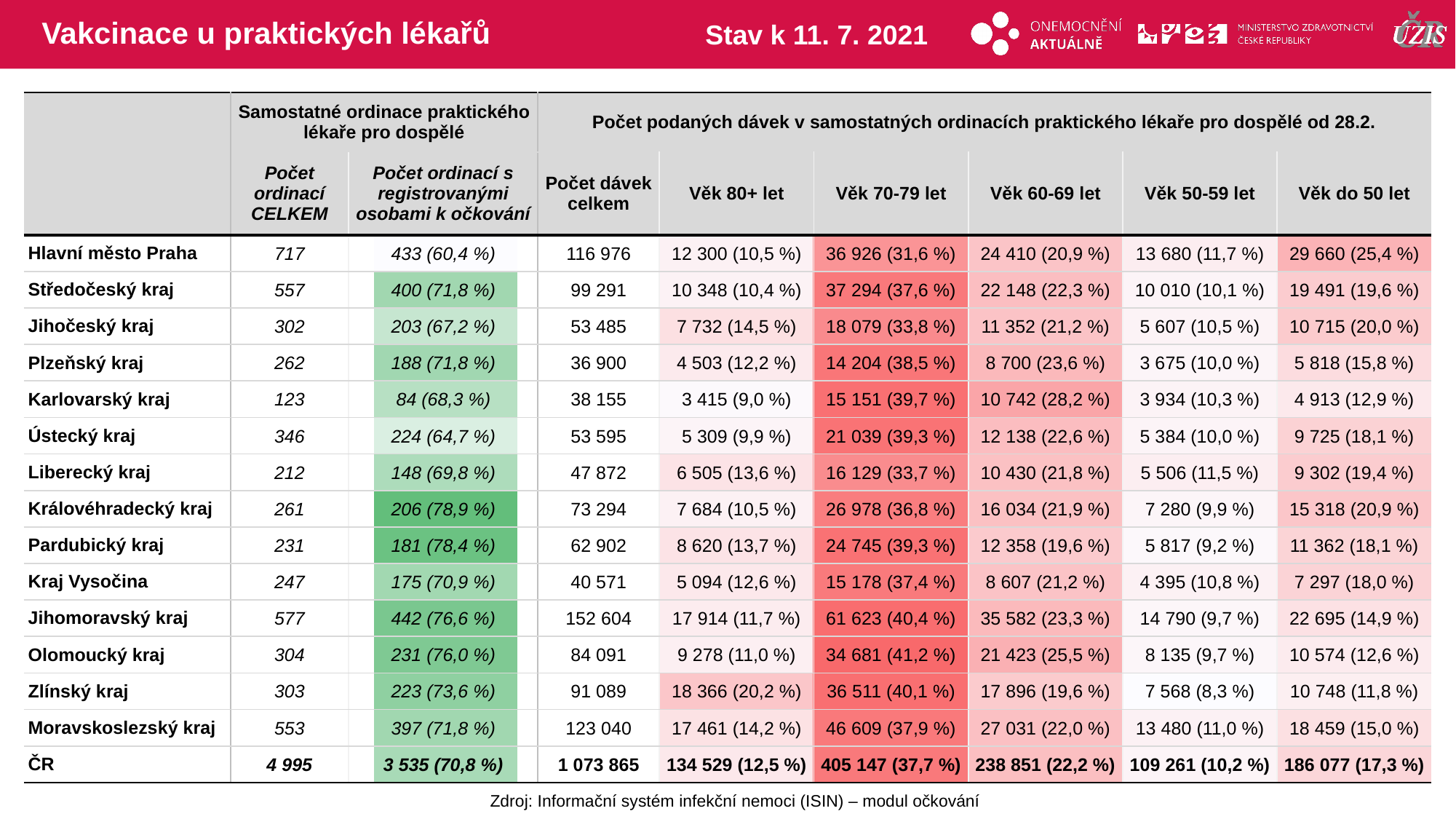

# Vakcinace u praktických lékařů
Stav k 11. 7. 2021
|  | Samostatné ordinace praktického lékaře pro dospělé |  | Počet podaných dávek v samostatných ordinacích praktického lékaře pro dospělé od 28.2. |  |  |  |  |  |
| --- | --- | --- | --- | --- | --- | --- | --- | --- |
|  | Počet ordinací CELKEM | Počet ordinací s registrovanými osobami k očkování | Počet dávek celkem | Věk 80+ let | Věk 70-79 let | Věk 60-69 let | Věk 50-59 let | Věk do 50 let |
| Hlavní město Praha | 717 | 433 (60,4 %) | 116 976 | 12 300 (10,5 %) | 36 926 (31,6 %) | 24 410 (20,9 %) | 13 680 (11,7 %) | 29 660 (25,4 %) |
| Středočeský kraj | 557 | 400 (71,8 %) | 99 291 | 10 348 (10,4 %) | 37 294 (37,6 %) | 22 148 (22,3 %) | 10 010 (10,1 %) | 19 491 (19,6 %) |
| Jihočeský kraj | 302 | 203 (67,2 %) | 53 485 | 7 732 (14,5 %) | 18 079 (33,8 %) | 11 352 (21,2 %) | 5 607 (10,5 %) | 10 715 (20,0 %) |
| Plzeňský kraj | 262 | 188 (71,8 %) | 36 900 | 4 503 (12,2 %) | 14 204 (38,5 %) | 8 700 (23,6 %) | 3 675 (10,0 %) | 5 818 (15,8 %) |
| Karlovarský kraj | 123 | 84 (68,3 %) | 38 155 | 3 415 (9,0 %) | 15 151 (39,7 %) | 10 742 (28,2 %) | 3 934 (10,3 %) | 4 913 (12,9 %) |
| Ústecký kraj | 346 | 224 (64,7 %) | 53 595 | 5 309 (9,9 %) | 21 039 (39,3 %) | 12 138 (22,6 %) | 5 384 (10,0 %) | 9 725 (18,1 %) |
| Liberecký kraj | 212 | 148 (69,8 %) | 47 872 | 6 505 (13,6 %) | 16 129 (33,7 %) | 10 430 (21,8 %) | 5 506 (11,5 %) | 9 302 (19,4 %) |
| Královéhradecký kraj | 261 | 206 (78,9 %) | 73 294 | 7 684 (10,5 %) | 26 978 (36,8 %) | 16 034 (21,9 %) | 7 280 (9,9 %) | 15 318 (20,9 %) |
| Pardubický kraj | 231 | 181 (78,4 %) | 62 902 | 8 620 (13,7 %) | 24 745 (39,3 %) | 12 358 (19,6 %) | 5 817 (9,2 %) | 11 362 (18,1 %) |
| Kraj Vysočina | 247 | 175 (70,9 %) | 40 571 | 5 094 (12,6 %) | 15 178 (37,4 %) | 8 607 (21,2 %) | 4 395 (10,8 %) | 7 297 (18,0 %) |
| Jihomoravský kraj | 577 | 442 (76,6 %) | 152 604 | 17 914 (11,7 %) | 61 623 (40,4 %) | 35 582 (23,3 %) | 14 790 (9,7 %) | 22 695 (14,9 %) |
| Olomoucký kraj | 304 | 231 (76,0 %) | 84 091 | 9 278 (11,0 %) | 34 681 (41,2 %) | 21 423 (25,5 %) | 8 135 (9,7 %) | 10 574 (12,6 %) |
| Zlínský kraj | 303 | 223 (73,6 %) | 91 089 | 18 366 (20,2 %) | 36 511 (40,1 %) | 17 896 (19,6 %) | 7 568 (8,3 %) | 10 748 (11,8 %) |
| Moravskoslezský kraj | 553 | 397 (71,8 %) | 123 040 | 17 461 (14,2 %) | 46 609 (37,9 %) | 27 031 (22,0 %) | 13 480 (11,0 %) | 18 459 (15,0 %) |
| ČR | 4 995 | 3 535 (70,8 %) | 1 073 865 | 134 529 (12,5 %) | 405 147 (37,7 %) | 238 851 (22,2 %) | 109 261 (10,2 %) | 186 077 (17,3 %) |
|  |  |  |  |  |
| --- | --- | --- | --- | --- |
|  |  |  |  |  |
|  |  |  |  |  |
|  |  |  |  |  |
|  |  |  |  |  |
|  |  |  |  |  |
|  |  |  |  |  |
|  |  |  |  |  |
|  |  |  |  |  |
|  |  |  |  |  |
|  |  |  |  |  |
|  |  |  |  |  |
|  |  |  |  |  |
|  |  |  |  |  |
|  |  |  |  |  |
|  |
| --- |
|  |
|  |
|  |
|  |
|  |
|  |
|  |
|  |
|  |
|  |
|  |
|  |
|  |
|  |
Zdroj: Informační systém infekční nemoci (ISIN) – modul očkování